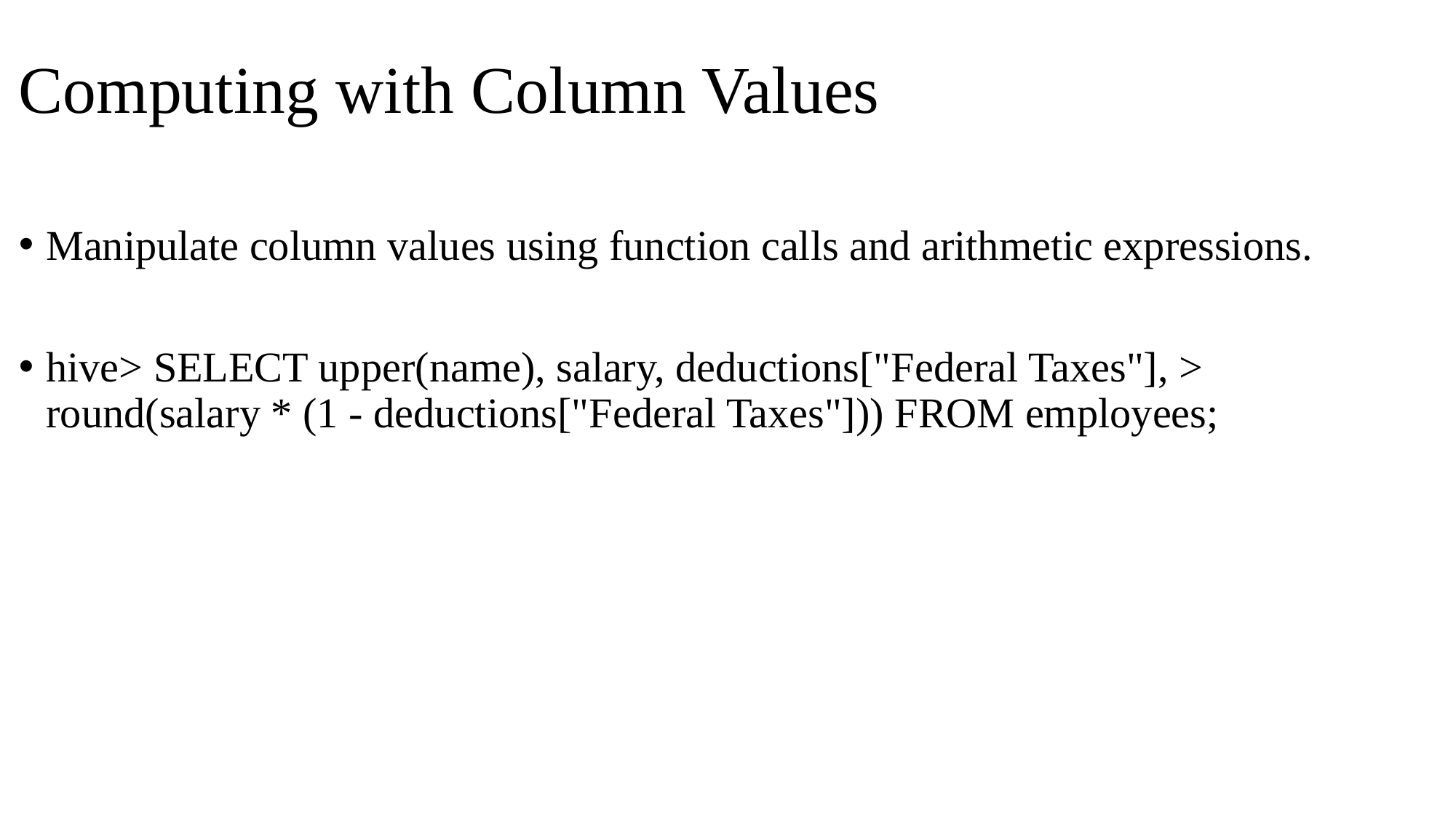

# Computing with Column Values
Manipulate column values using function calls and arithmetic expressions.

hive> SELECT upper(name), salary, deductions["Federal Taxes"], > round(salary * (1 - deductions["Federal Taxes"])) FROM employees;